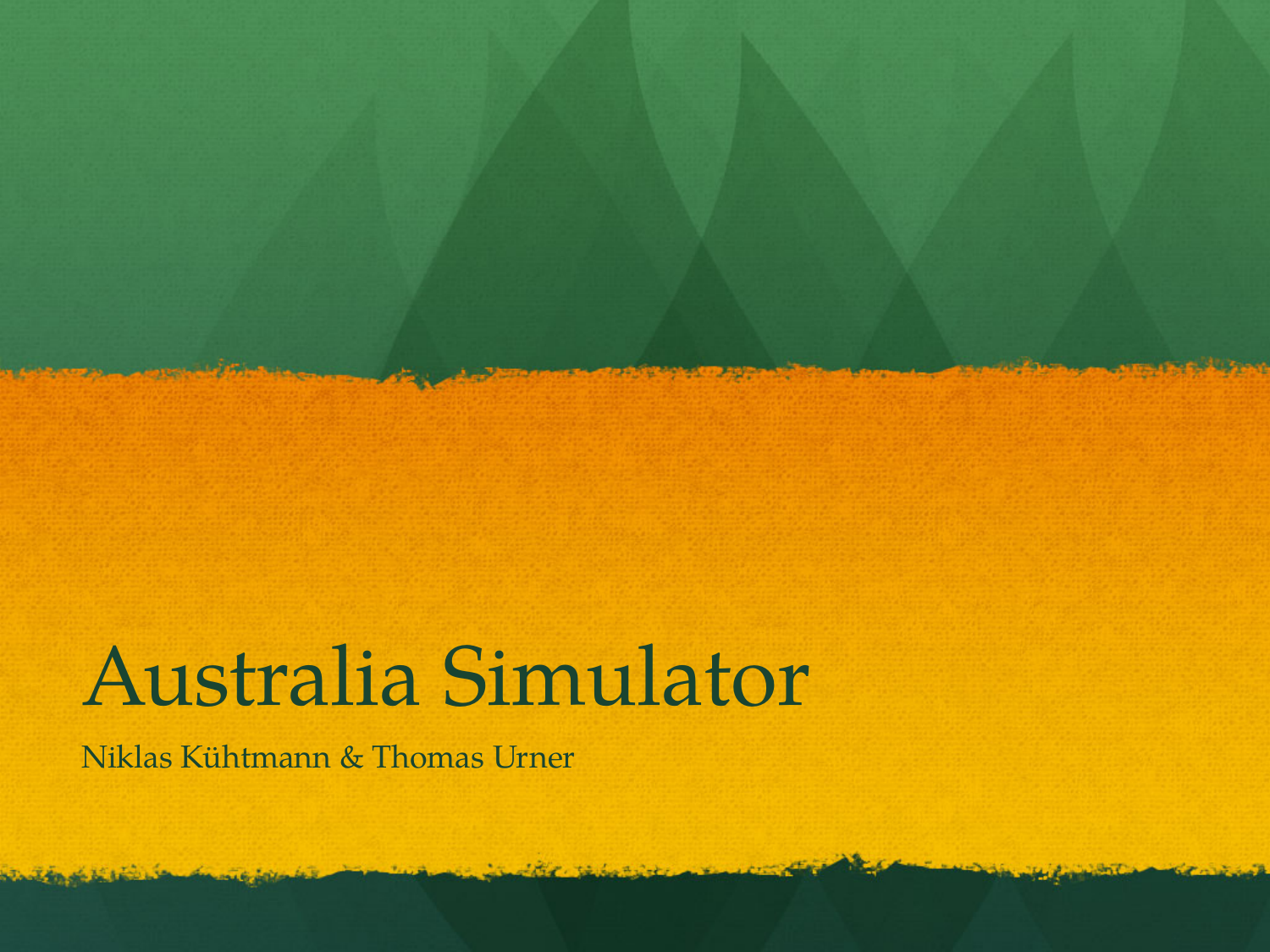

# Australia Simulator
Niklas Kühtmann & Thomas Urner